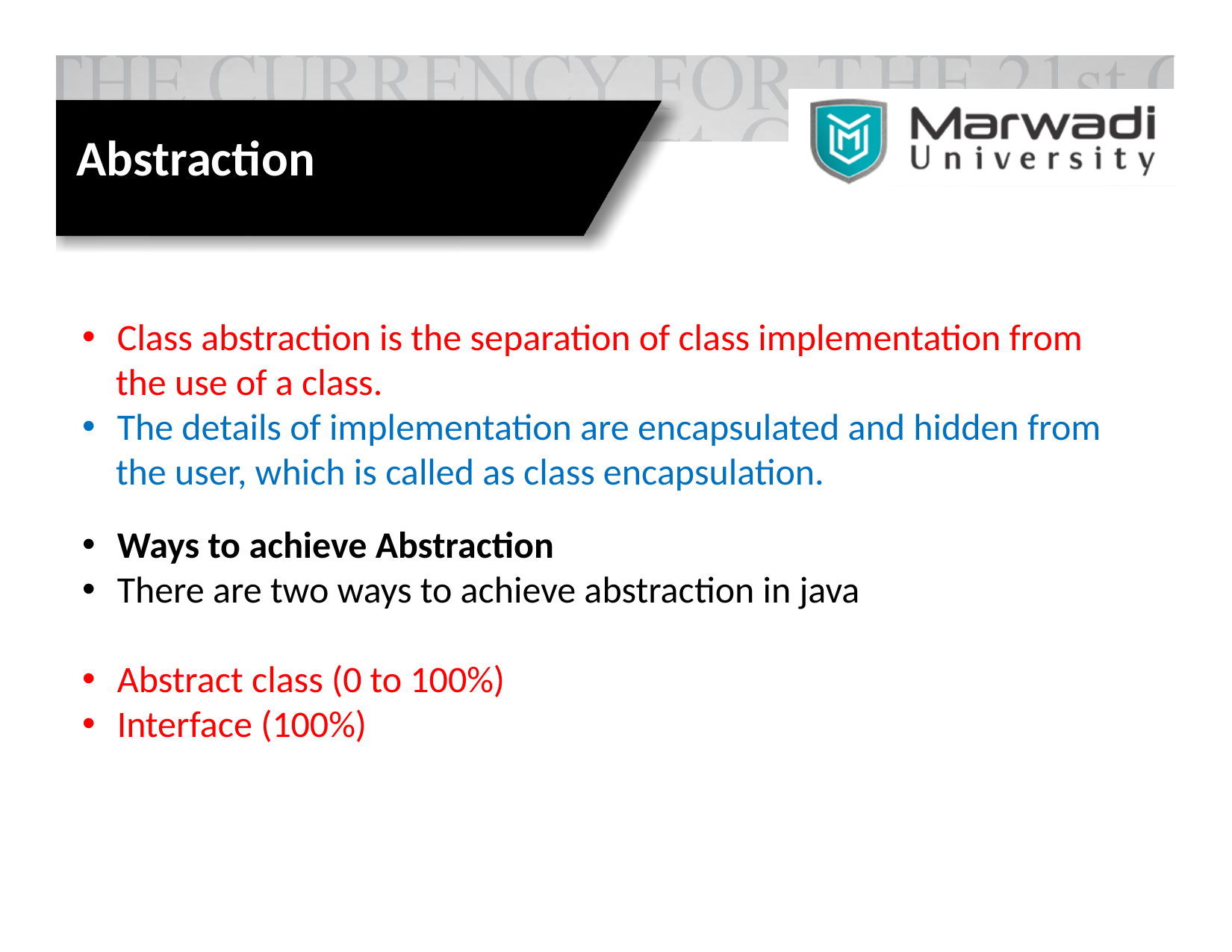

Abstraction
Class abstraction is the separation of class implementation from
    the use of a class.
The details of implementation are encapsulated and hidden from
    the user, which is called as class encapsulation.
Ways to achieve Abstraction
There are two ways to achieve abstraction in java

Abstract class (0 to 100%)
Interface (100%)